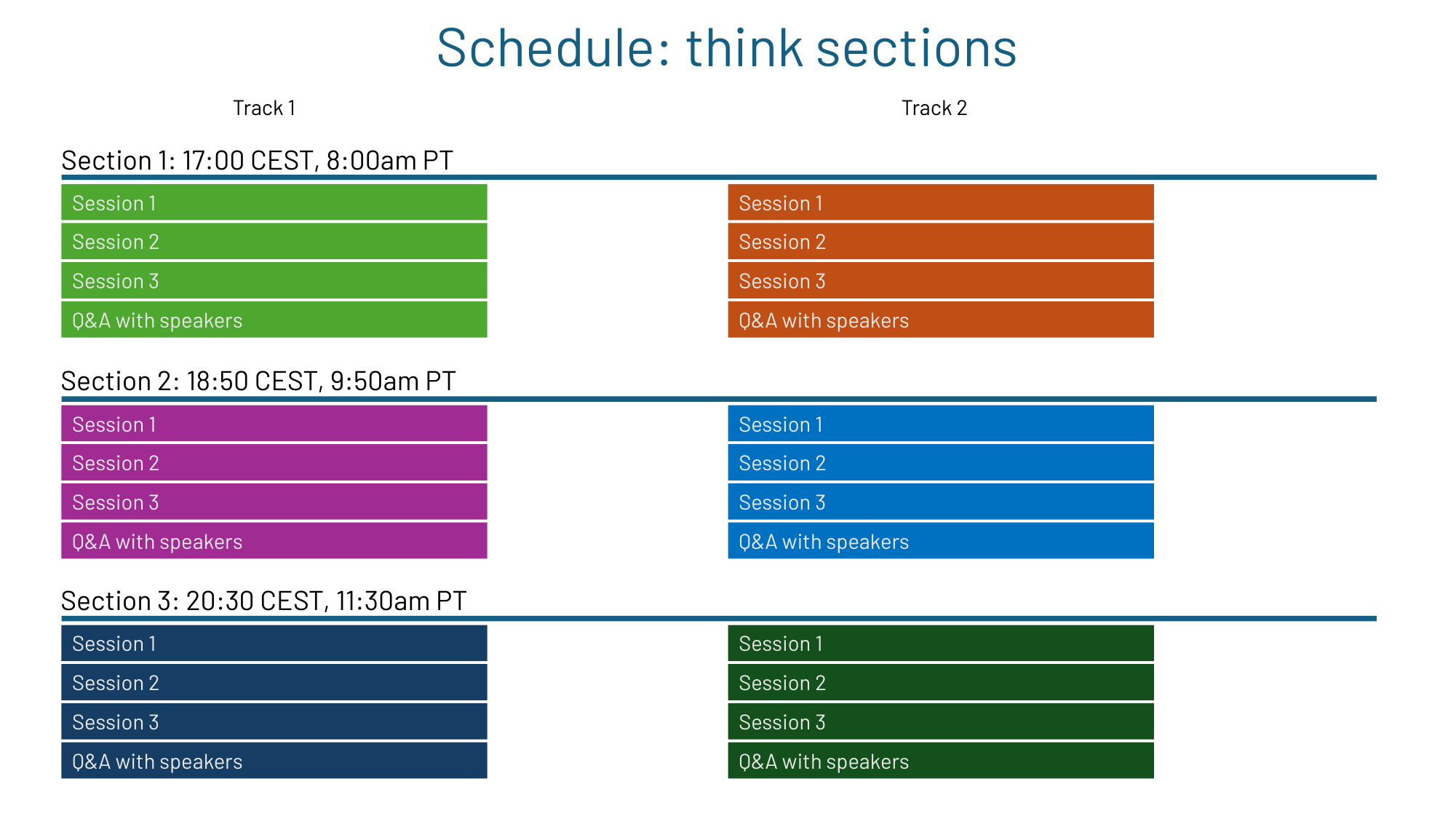

Schedule: think sections
Track 1
Track 2
Section 1: 17:00 CEST, 8:00am PT

Session 1
Session 1
Session 2
Session 2
Session 3
Session 3
Q&A with speakers
Q&A with speakers
Section 2: 18:50 CEST, 9:50am PT

Session 1
Session 1
Session 2
Session 2
Session 3
Session 3
Q&A with speakers
Q&A with speakers
Section 3: 20:30 CEST, 11:30am PT

Session 1
Session 1
Session 2
Session 2
Session 3
Session 3
Q&A with speakers
Q&A with speakers